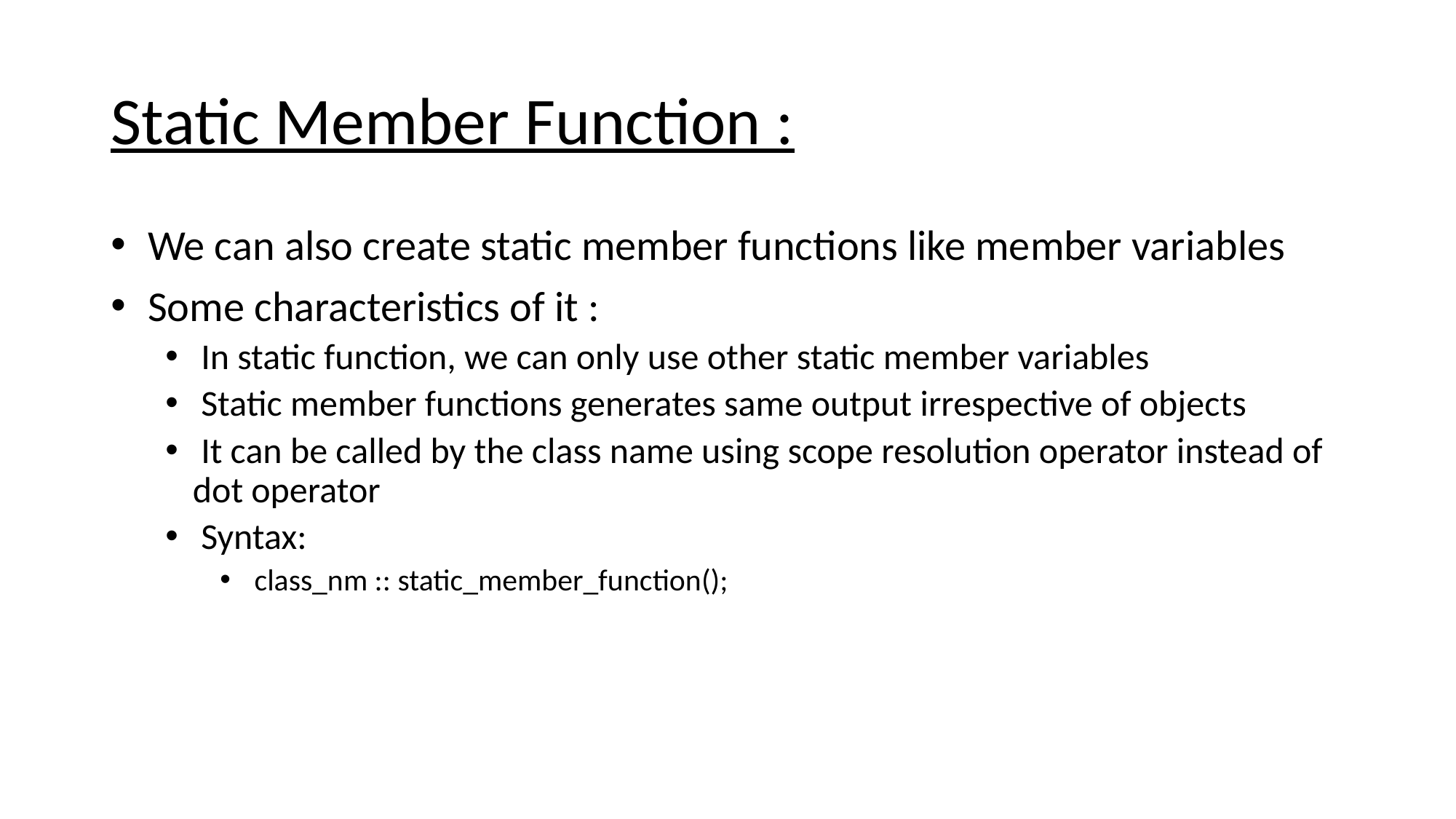

# Static Member Function :
 We can also create static member functions like member variables
 Some characteristics of it :
 In static function, we can only use other static member variables
 Static member functions generates same output irrespective of objects
 It can be called by the class name using scope resolution operator instead of dot operator
 Syntax:
 class_nm :: static_member_function();